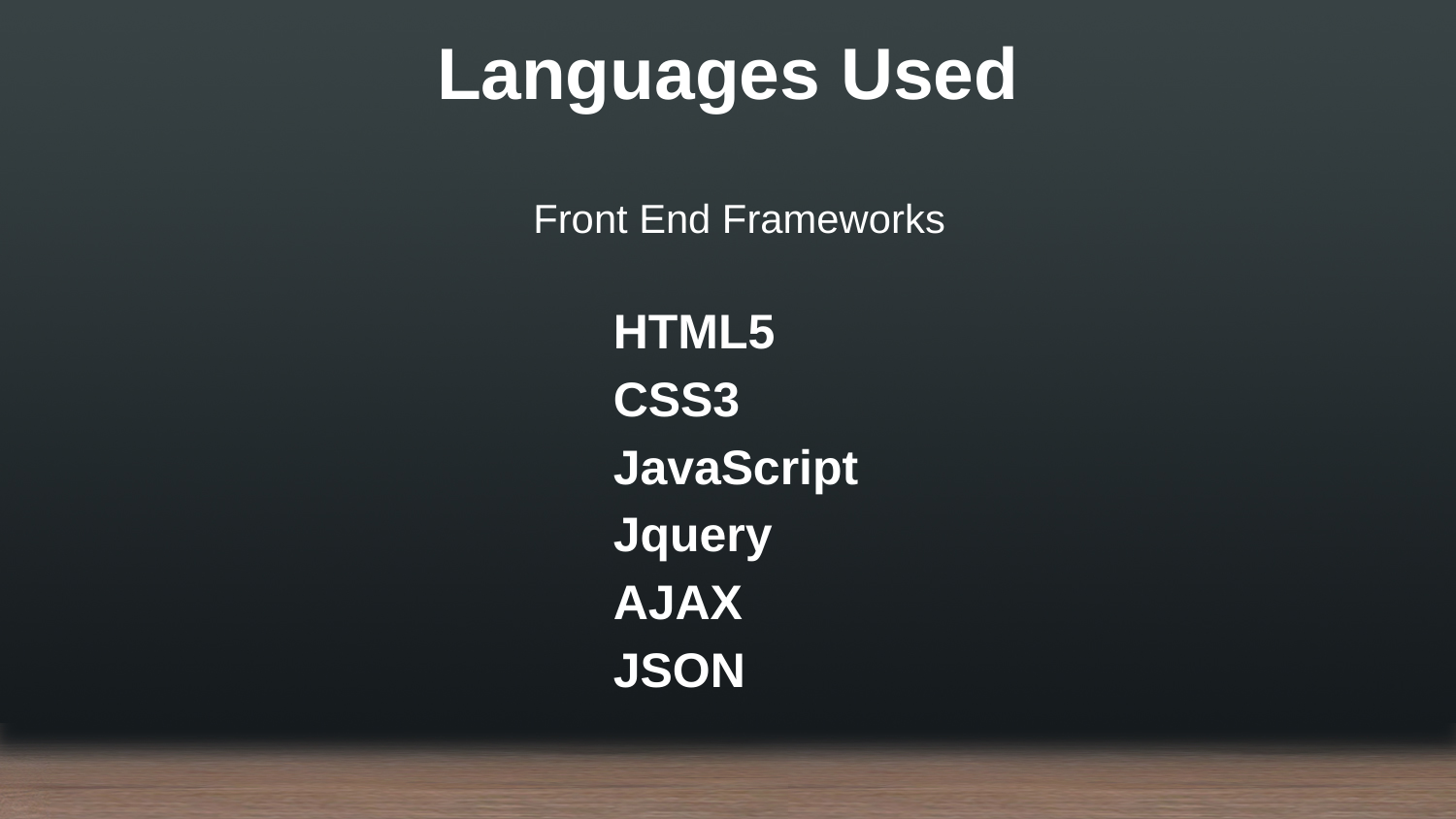

# Languages Used
Front End Frameworks
HTML5
CSS3
JavaScript
Jquery
AJAX
JSON